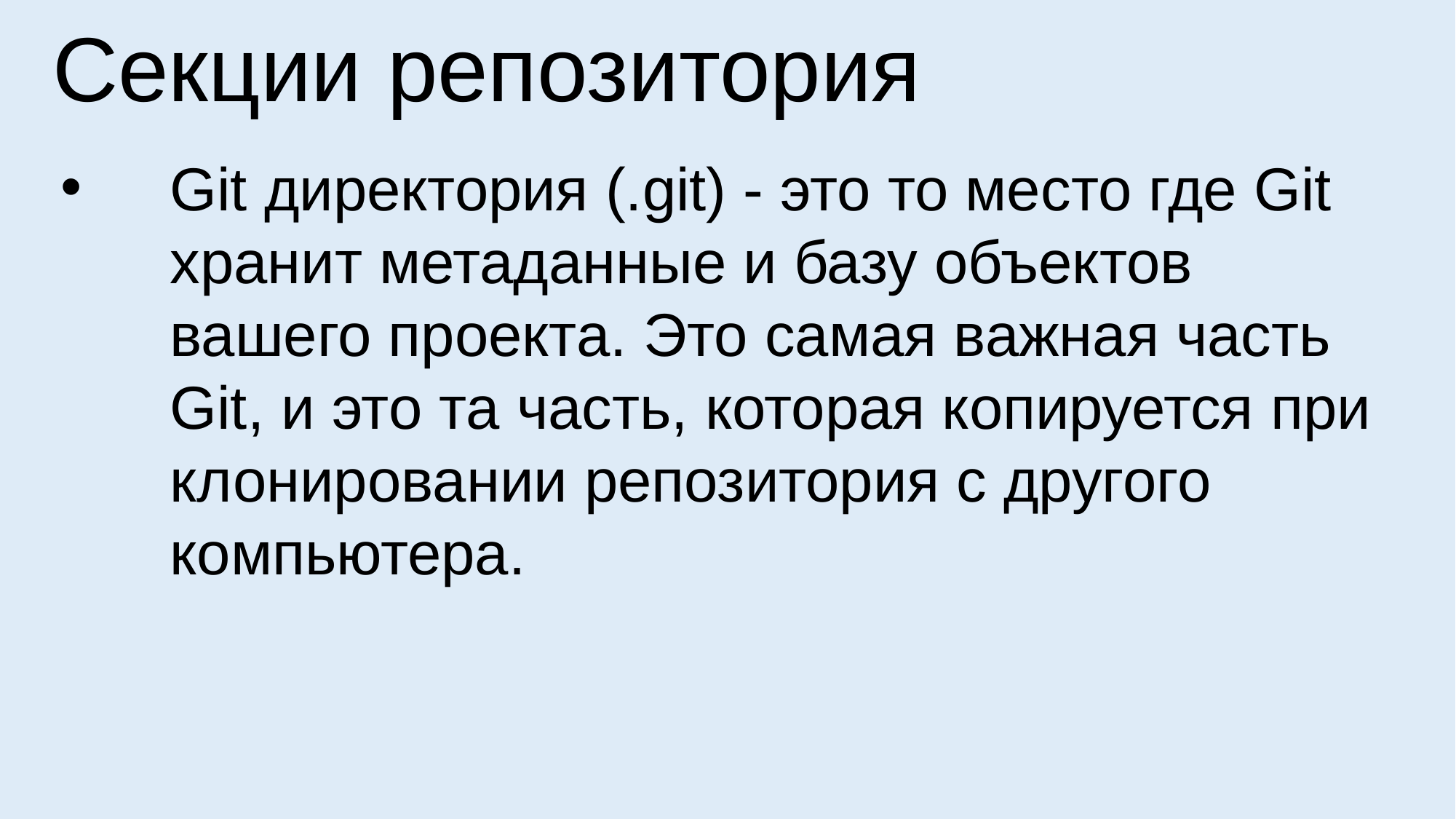

Секции репозитория
Git директория (.git) - это то место где Git хранит метаданные и базу объектов вашего проекта. Это самая важная часть Git, и это та часть, которая копируется при клонировании репозитория с другого компьютера.